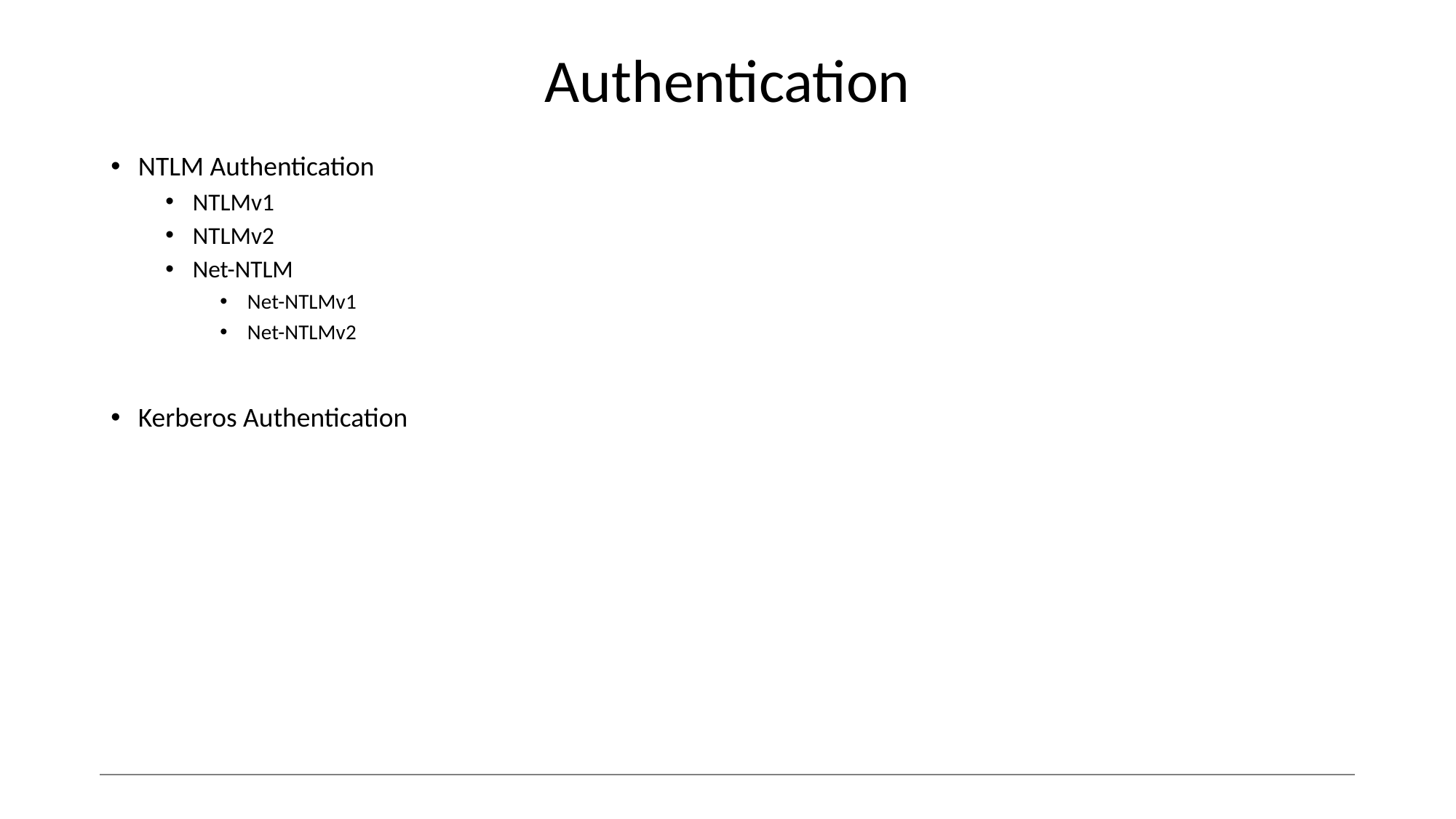

# Authentication
NTLM Authentication
NTLMv1
NTLMv2
Net-NTLM
Net-NTLMv1
Net-NTLMv2

Kerberos Authentication